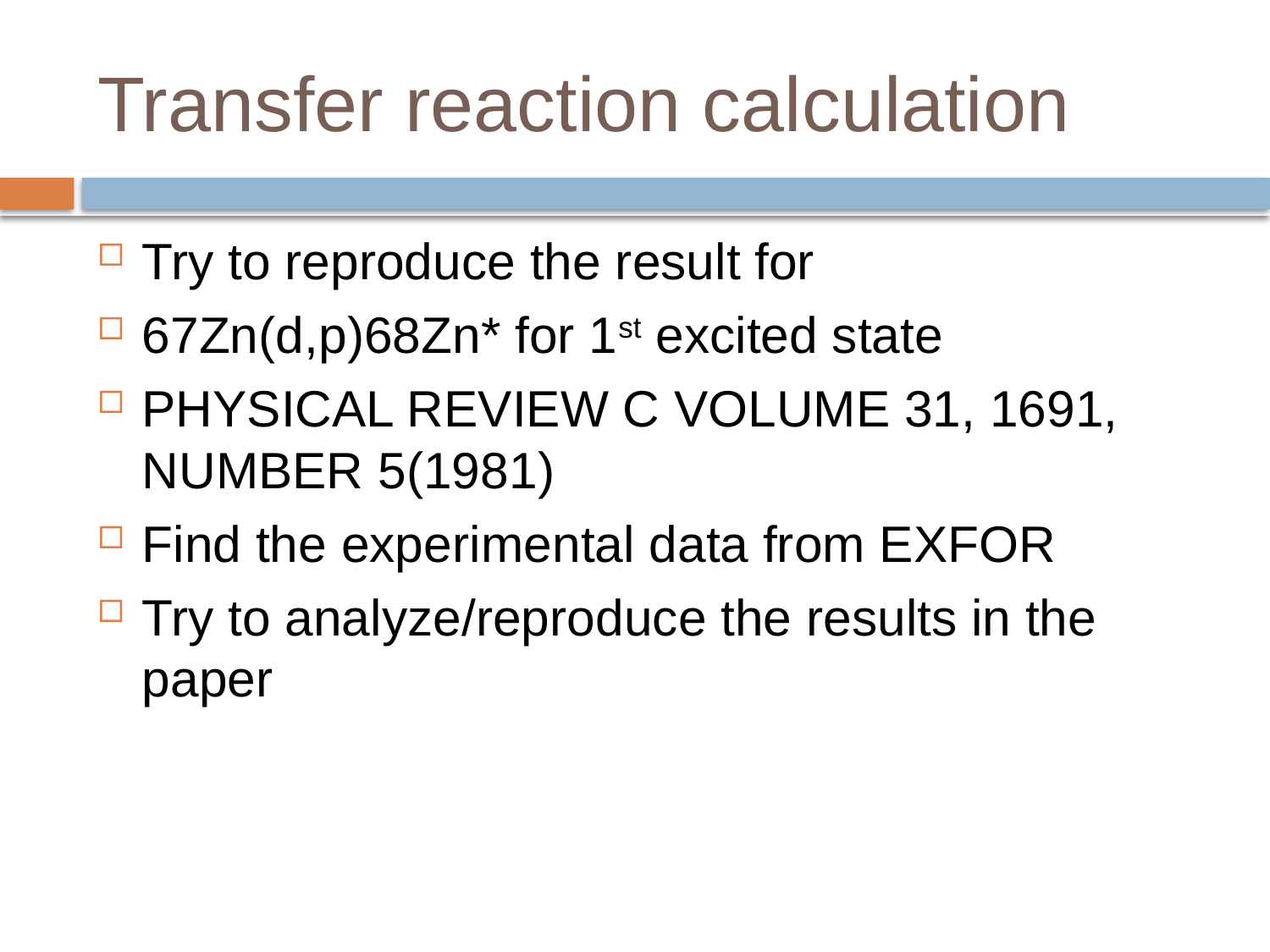

# Transfer reaction calculation
Try to reproduce the result for
67Zn(d,p)68Zn* for 1st excited state
PHYSICAL REVIEW C VOLUME 31, 1691, NUMBER 5(1981)
Find the experimental data from EXFOR
Try to analyze/reproduce the results in the paper